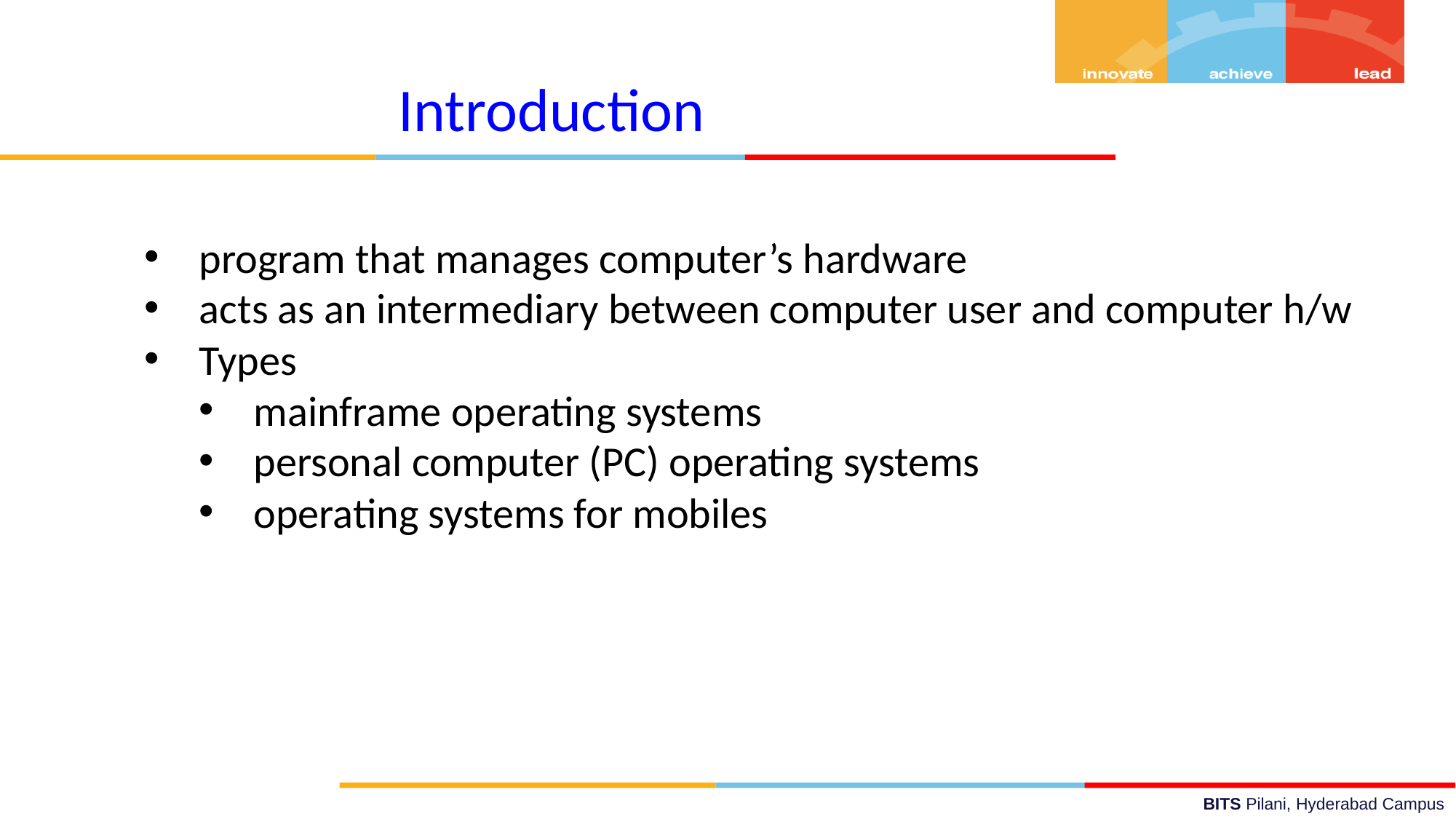

Introduction
program that manages computer’s hardware
acts as an intermediary between computer user and computer h/w
Types
mainframe operating systems
personal computer (PC) operating systems
operating systems for mobiles